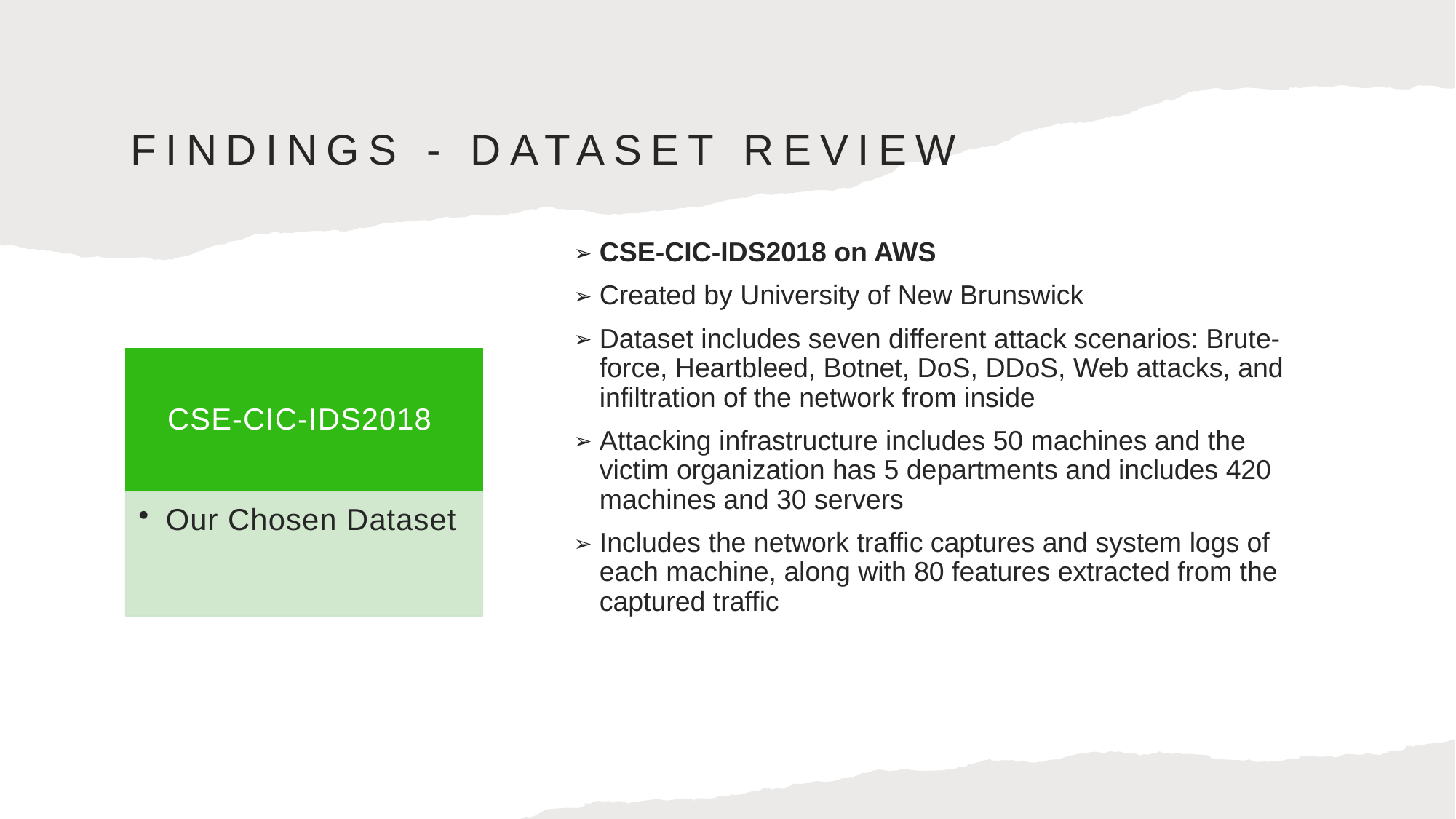

# Findings - Dataset review
CSE-CIC-IDS2018 on AWS
Created by University of New Brunswick
Dataset includes seven different attack scenarios: Brute-force, Heartbleed, Botnet, DoS, DDoS, Web attacks, and infiltration of the network from inside
Attacking infrastructure includes 50 machines and the victim organization has 5 departments and includes 420 machines and 30 servers
Includes the network traffic captures and system logs of each machine, along with 80 features extracted from the captured traffic

CSE-CIC-IDS2018
Our Chosen Dataset